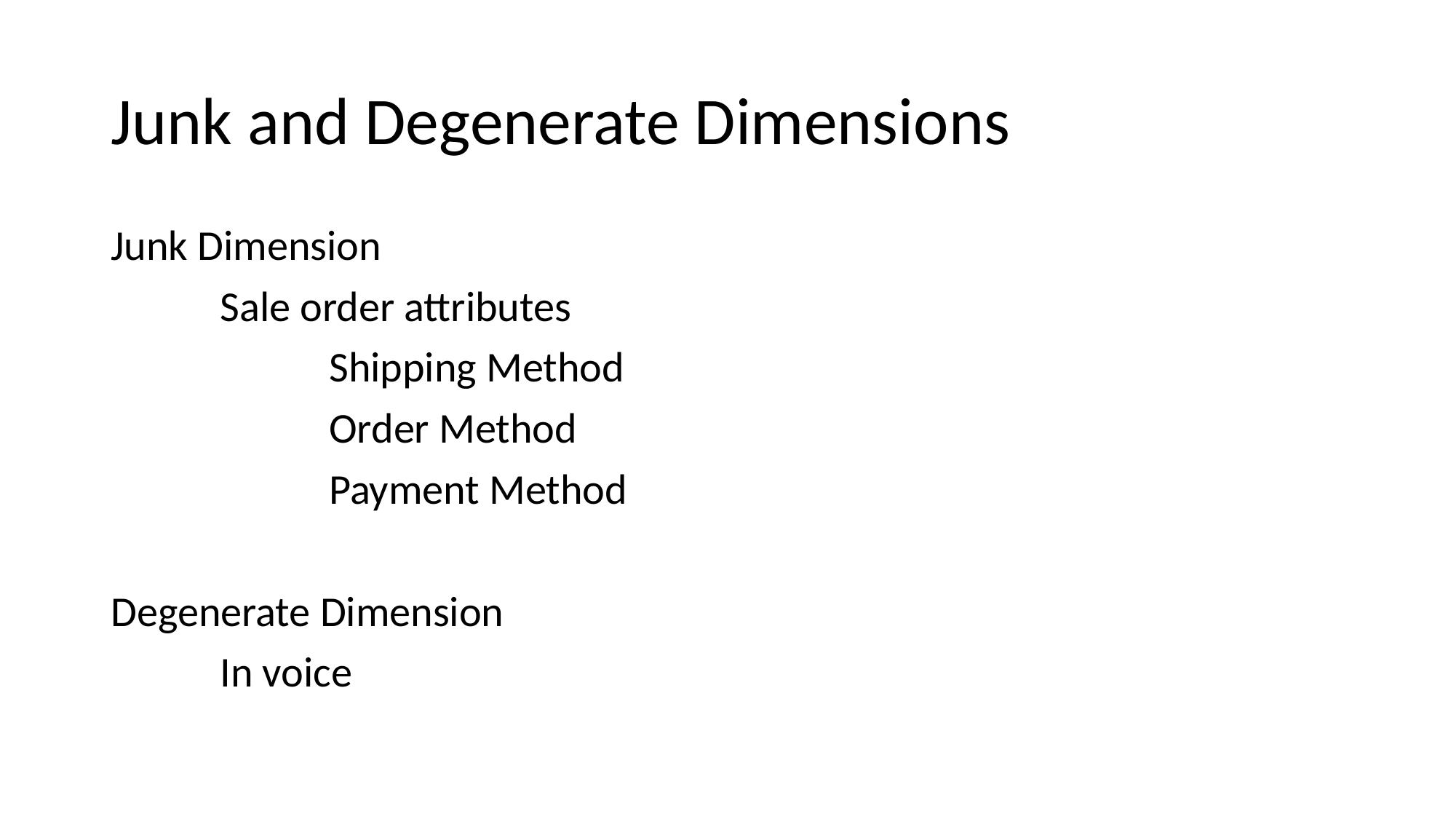

# Junk and Degenerate Dimensions
Junk Dimension
	Sale order attributes
		Shipping Method
		Order Method
		Payment Method

Degenerate Dimension
	In voice